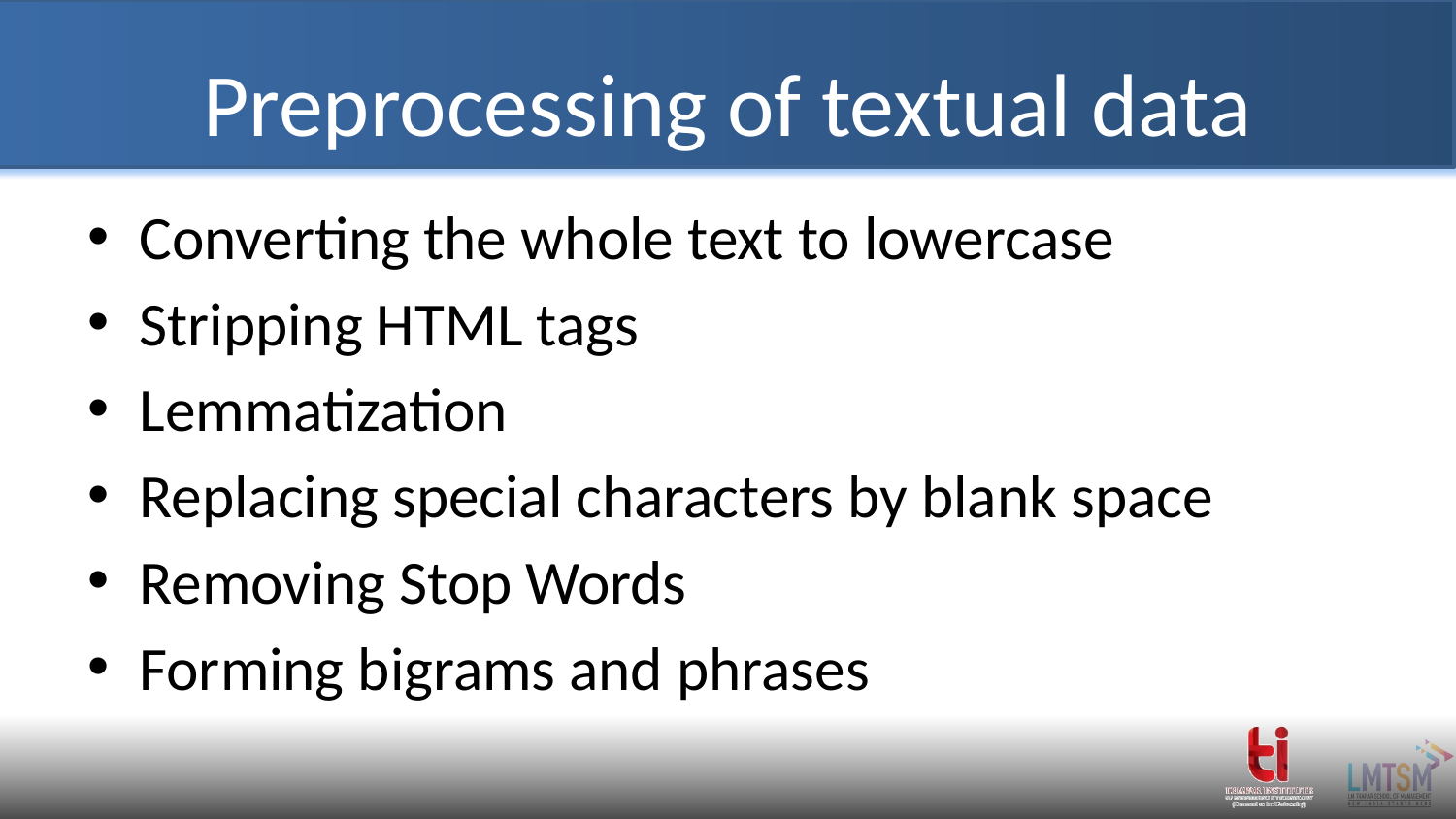

# Preprocessing of textual data
Converting the whole text to lowercase
Stripping HTML tags
Lemmatization
Replacing special characters by blank space
Removing Stop Words
Forming bigrams and phrases